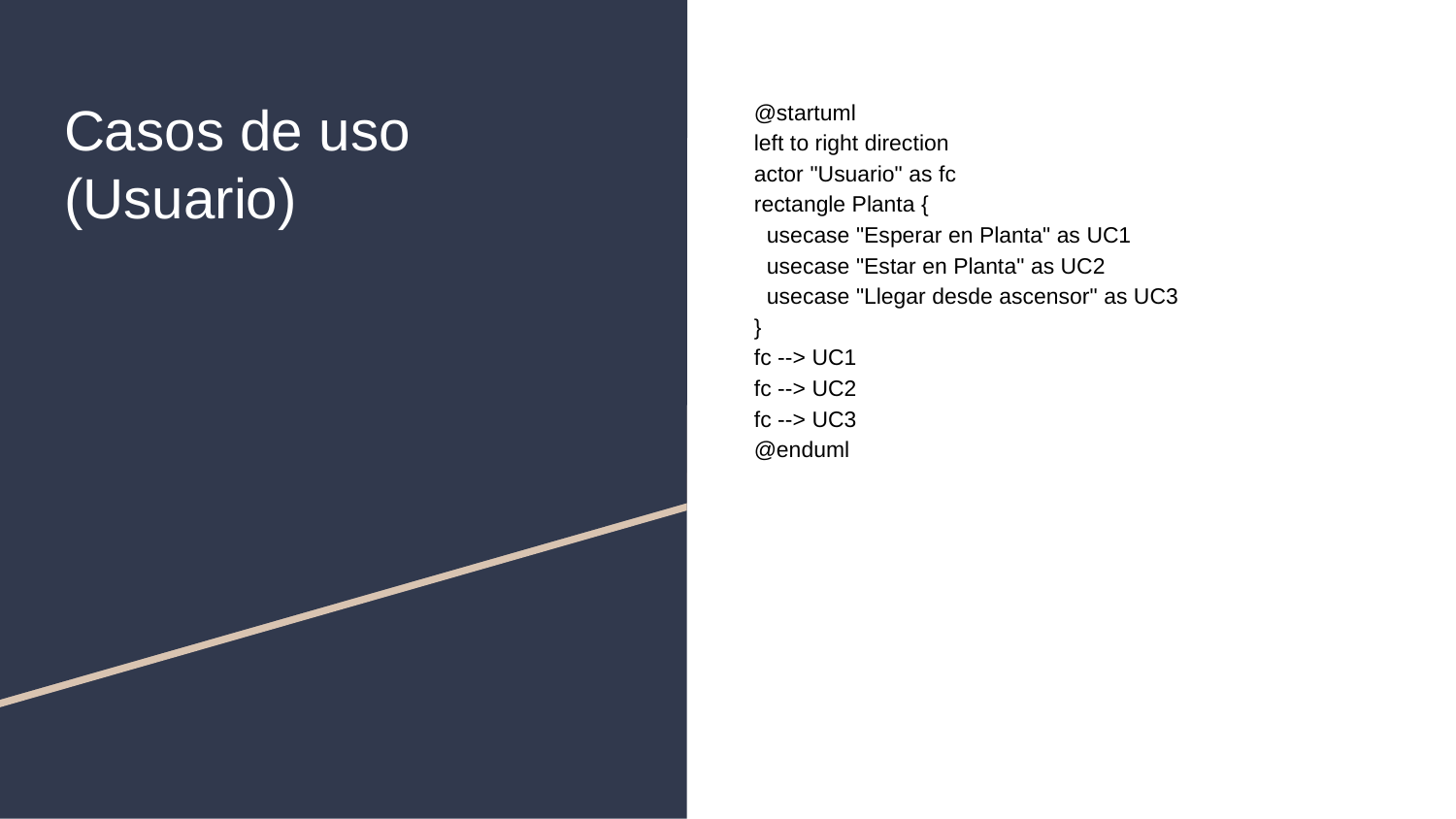

# Casos de uso (Usuario)
@startuml
left to right direction
actor "Usuario" as fc
rectangle Planta {
  usecase "Esperar en Planta" as UC1
  usecase "Estar en Planta" as UC2
  usecase "Llegar desde ascensor" as UC3
}
fc --> UC1
fc --> UC2
fc --> UC3
@enduml